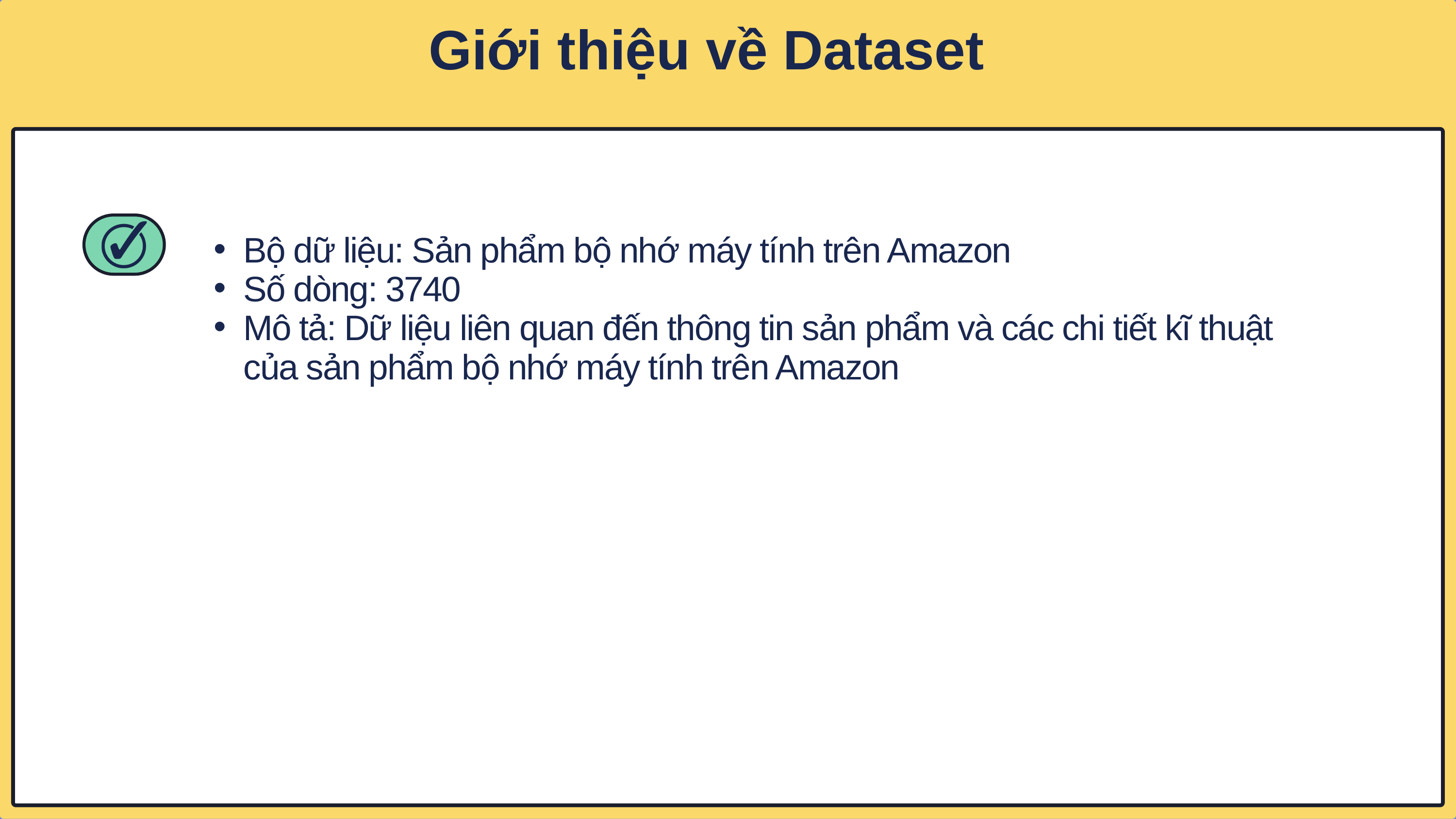

Giới thiệu về Dataset

Bộ dữ liệu: Sản phẩm bộ nhớ máy tính trên Amazon
Số dòng: 3740
Mô tả: Dữ liệu liên quan đến thông tin sản phẩm và các chi tiết kĩ thuật của sản phẩm bộ nhớ máy tính trên Amazon